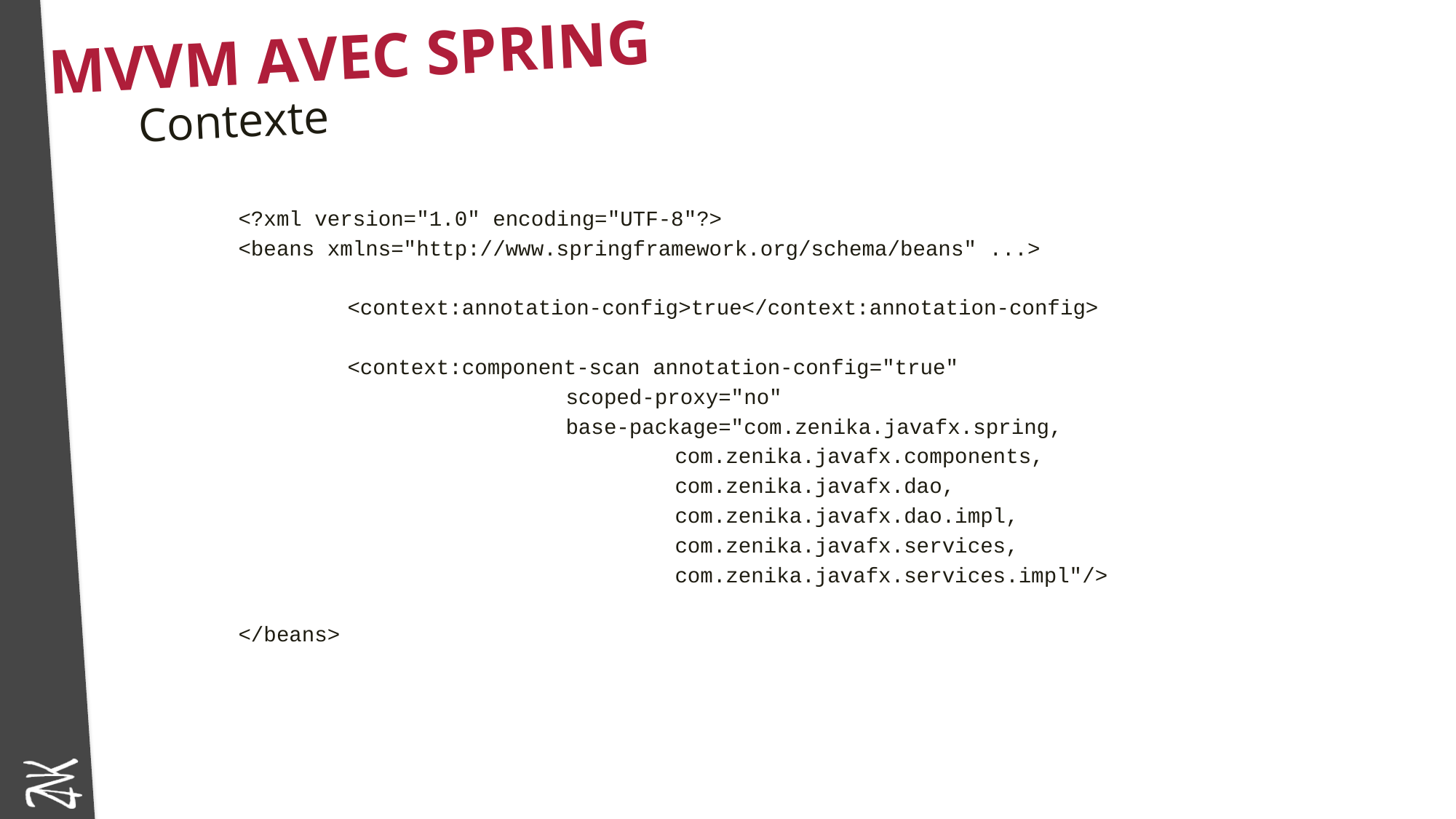

# MVVM avec Spring
Contexte
<?xml version="1.0" encoding="UTF-8"?>
<beans xmlns="http://www.springframework.org/schema/beans" ...>

	<context:annotation-config>true</context:annotation-config>

	<context:component-scan annotation-config="true"
			scoped-proxy="no"
			base-package="com.zenika.javafx.spring,
				com.zenika.javafx.components,
				com.zenika.javafx.dao,
				com.zenika.javafx.dao.impl,
				com.zenika.javafx.services,
				com.zenika.javafx.services.impl"/>

</beans>